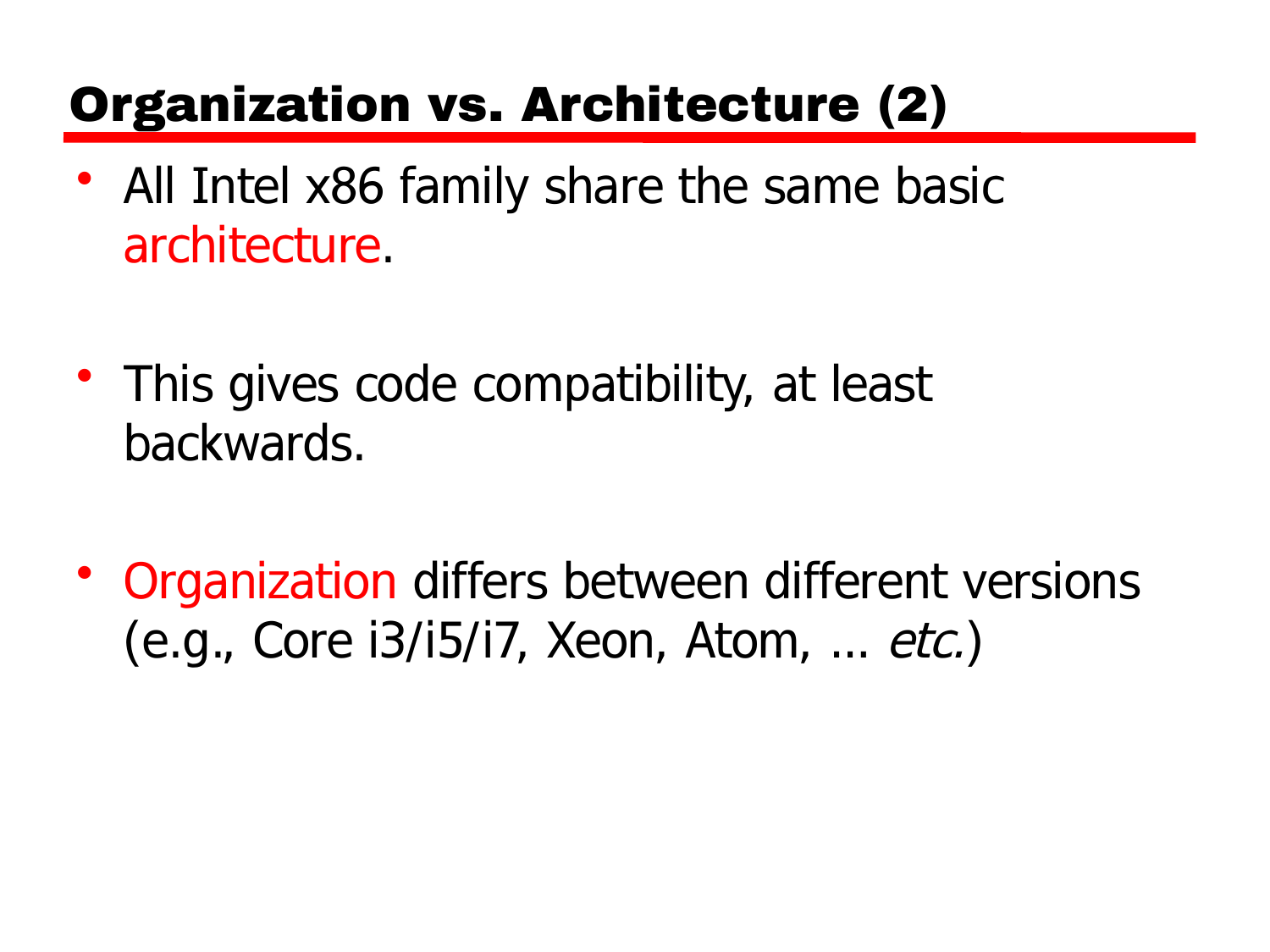

# Organization vs. Architecture (2)
All Intel x86 family share the same basic architecture.

This gives code compatibility, at least backwards.

Organization differs between different versions (e.g., Core i3/i5/i7, Xeon, Atom, … etc.)